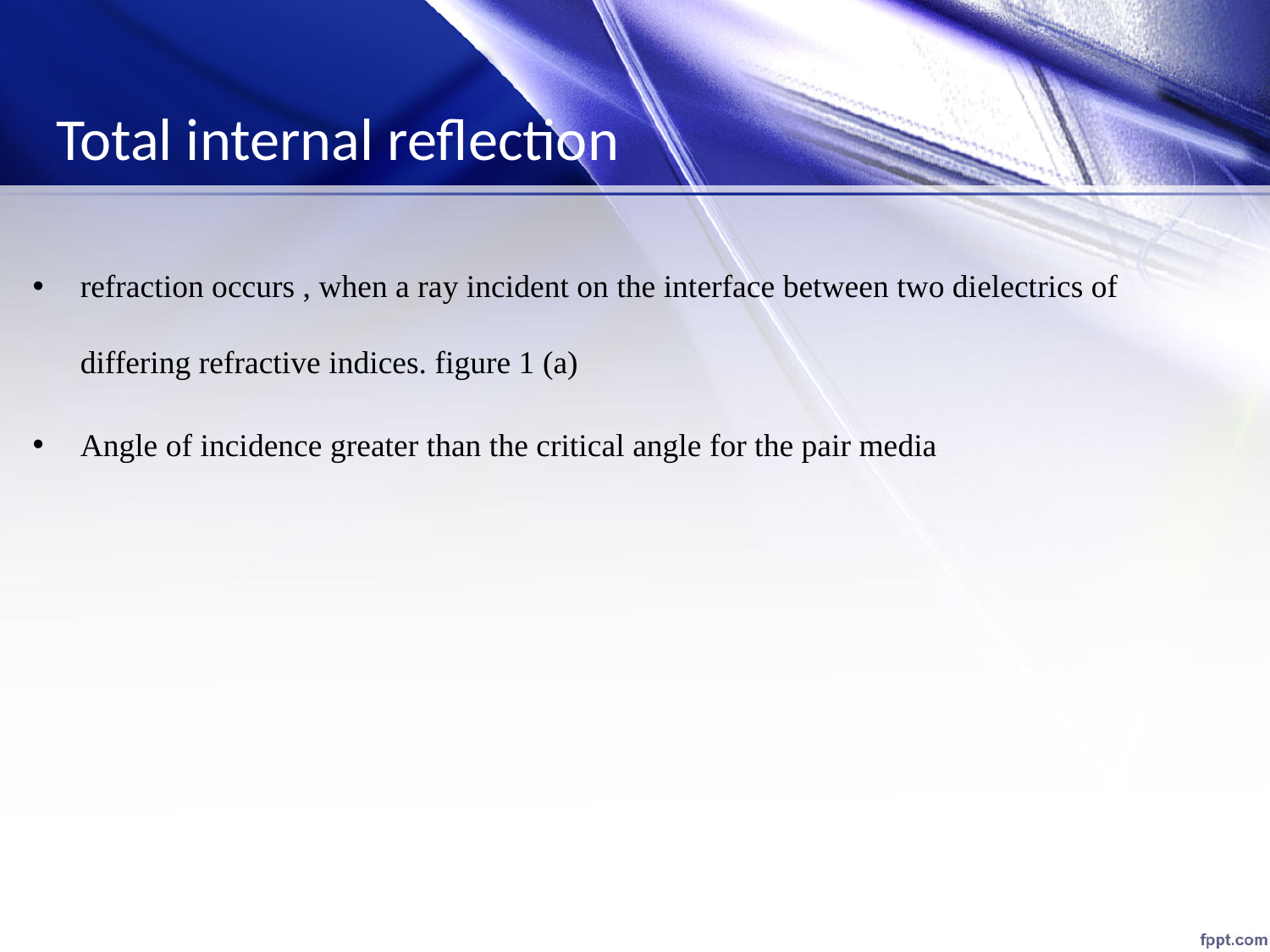

# Total internal reflection
refraction occurs , when a ray incident on the interface between two dielectrics of differing refractive indices. figure 1 (a)
Angle of incidence greater than the critical angle for the pair media